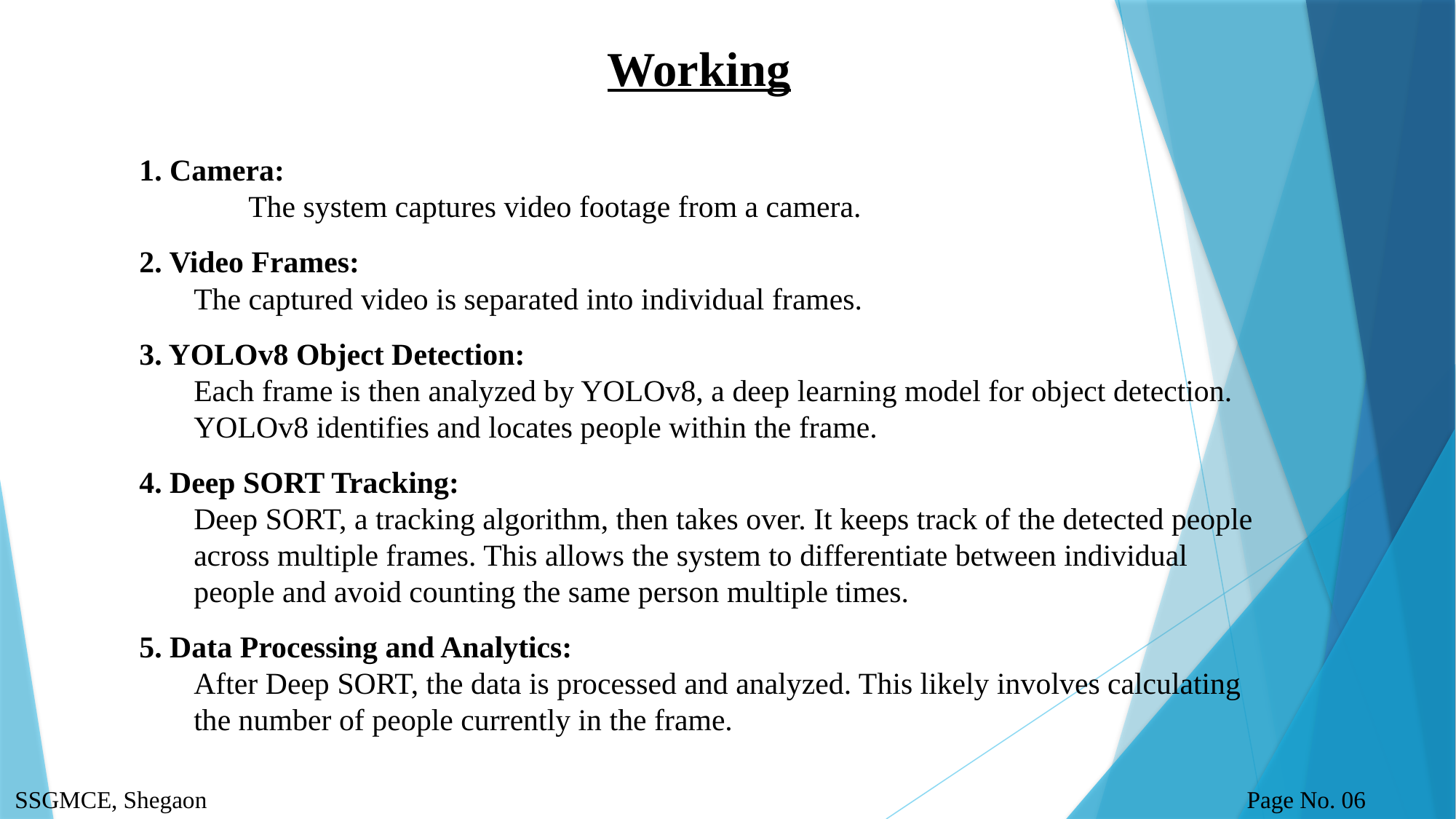

Working

1. Camera:
	The system captures video footage from a camera.

2. Video Frames:
The captured video is separated into individual frames.

3. YOLOv8 Object Detection:
Each frame is then analyzed by YOLOv8, a deep learning model for object detection. YOLOv8 identifies and locates people within the frame.

4. Deep SORT Tracking:
Deep SORT, a tracking algorithm, then takes over. It keeps track of the detected people across multiple frames. This allows the system to differentiate between individual people and avoid counting the same person multiple times.

5. Data Processing and Analytics:
After Deep SORT, the data is processed and analyzed. This likely involves calculating the number of people currently in the frame.

SSGMCE, Shegaon
Page No. 06